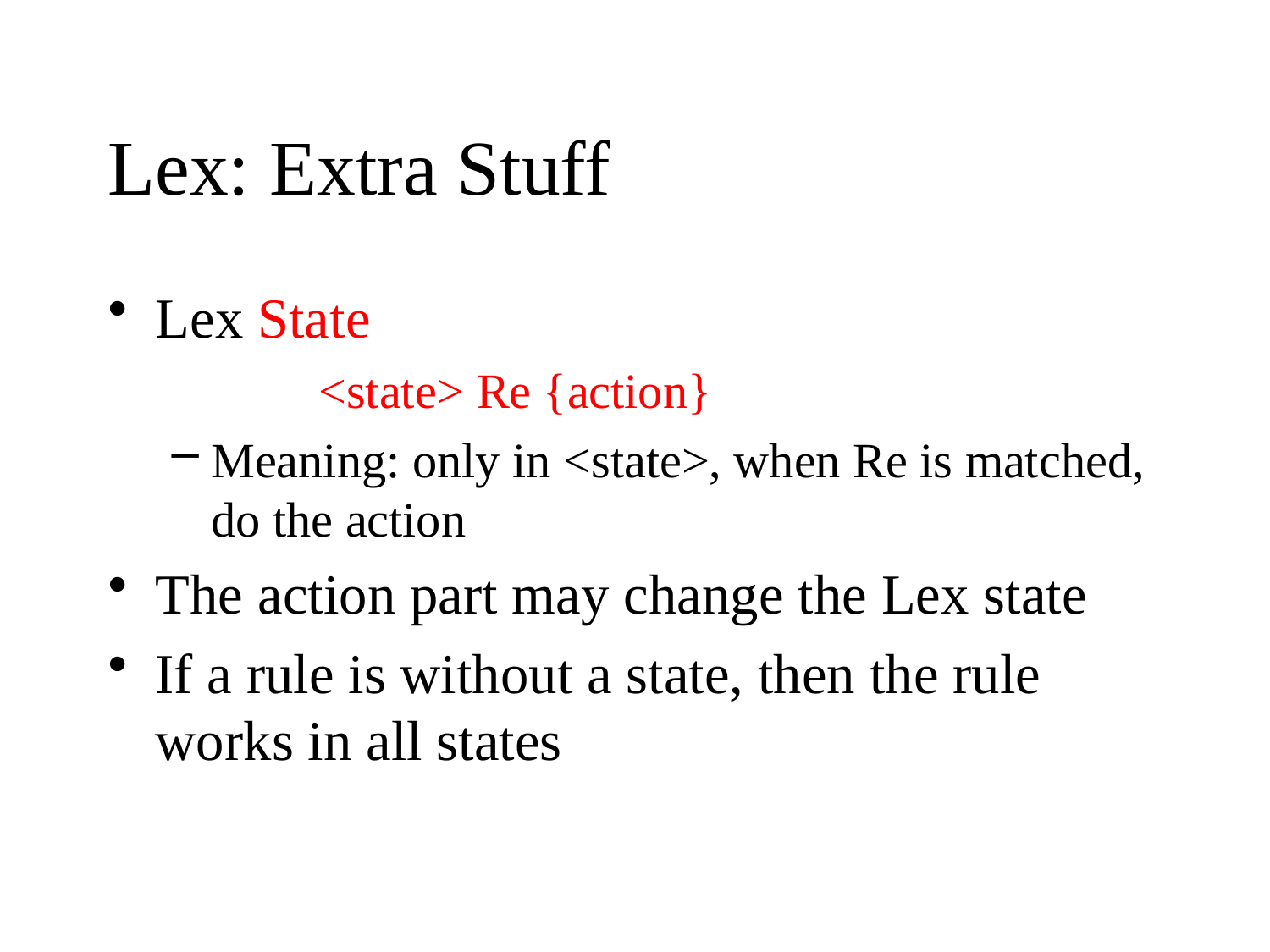

# Lex: Extra Stuff
Lex State
            <state> Re {action}
Meaning: only in <state>, when Re is matched, do the action
The action part may change the Lex state
If a rule is without a state, then the rule works in all states